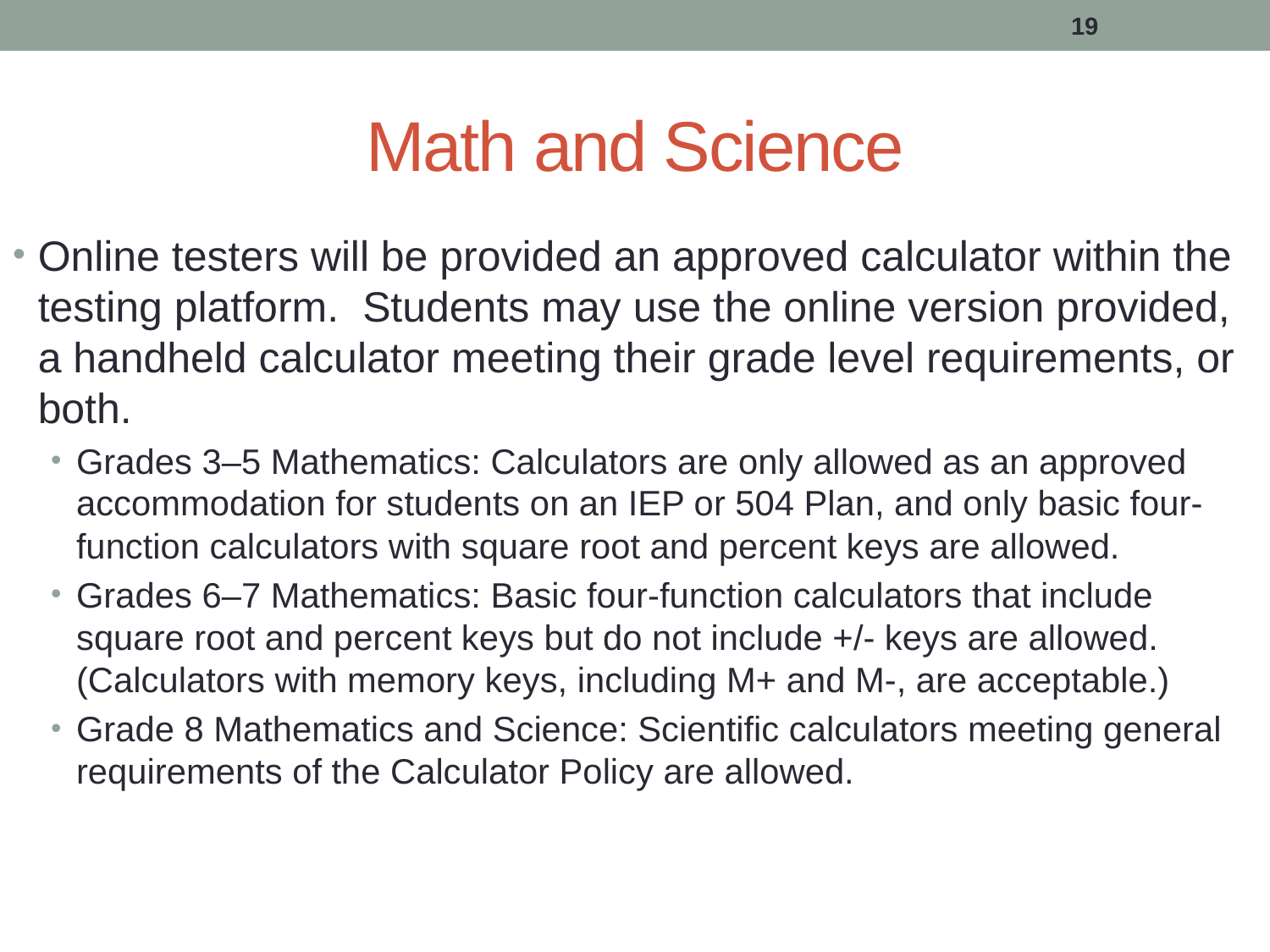

19
# Math and Science
Online testers will be provided an approved calculator within the testing platform.  Students may use the online version provided, a handheld calculator meeting their grade level requirements, or both.
Grades 3–5 Mathematics: Calculators are only allowed as an approved accommodation for students on an IEP or 504 Plan, and only basic four-function calculators with square root and percent keys are allowed.
Grades 6–7 Mathematics: Basic four-function calculators that include square root and percent keys but do not include +/- keys are allowed. (Calculators with memory keys, including M+ and M-, are acceptable.)
Grade 8 Mathematics and Science: Scientific calculators meeting general requirements of the Calculator Policy are allowed.